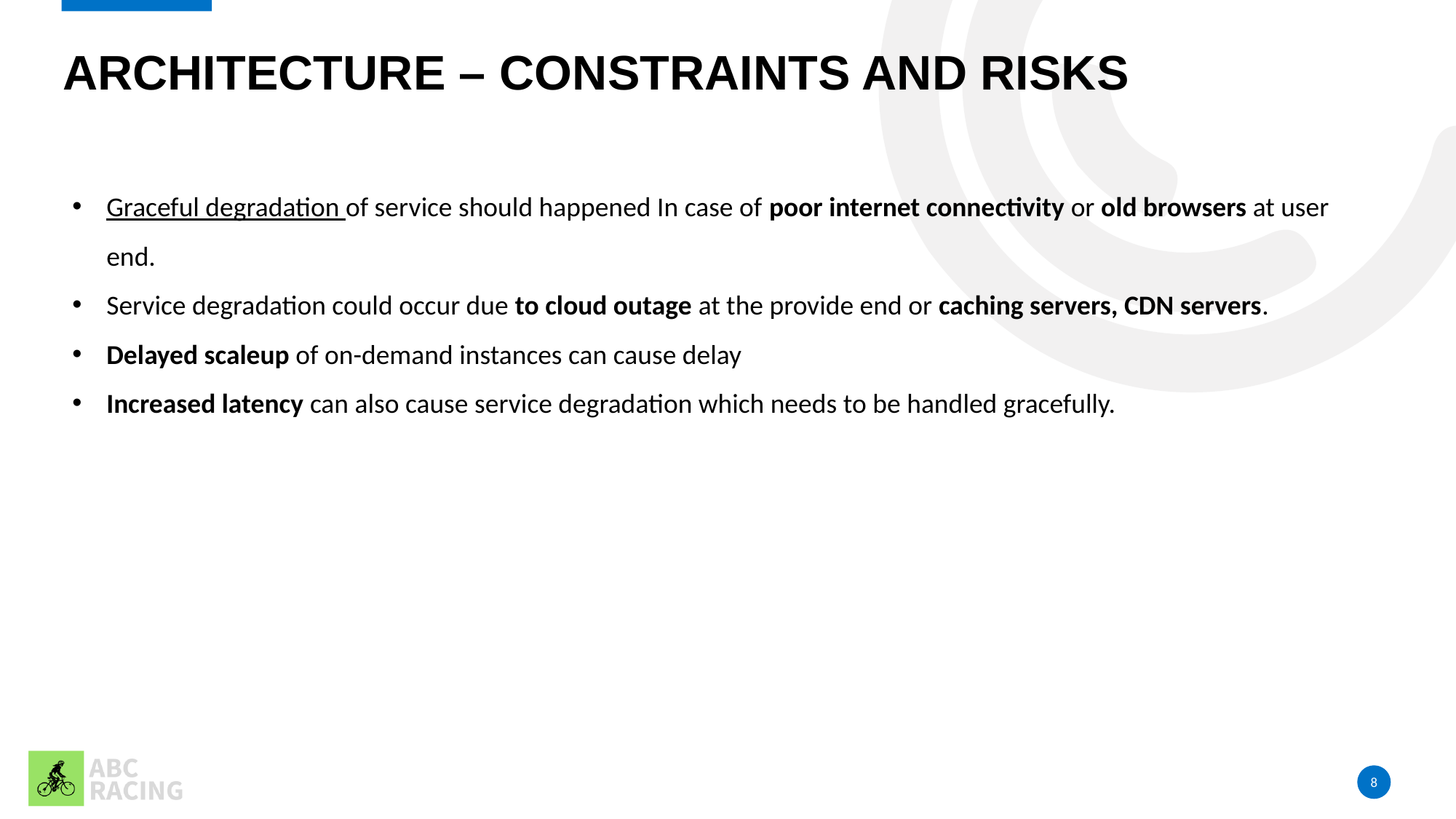

# Architecture – Constraints and RISKS
Graceful degradation of service should happened In case of poor internet connectivity or old browsers at user end.
Service degradation could occur due to cloud outage at the provide end or caching servers, CDN servers.
Delayed scaleup of on-demand instances can cause delay
Increased latency can also cause service degradation which needs to be handled gracefully.

8